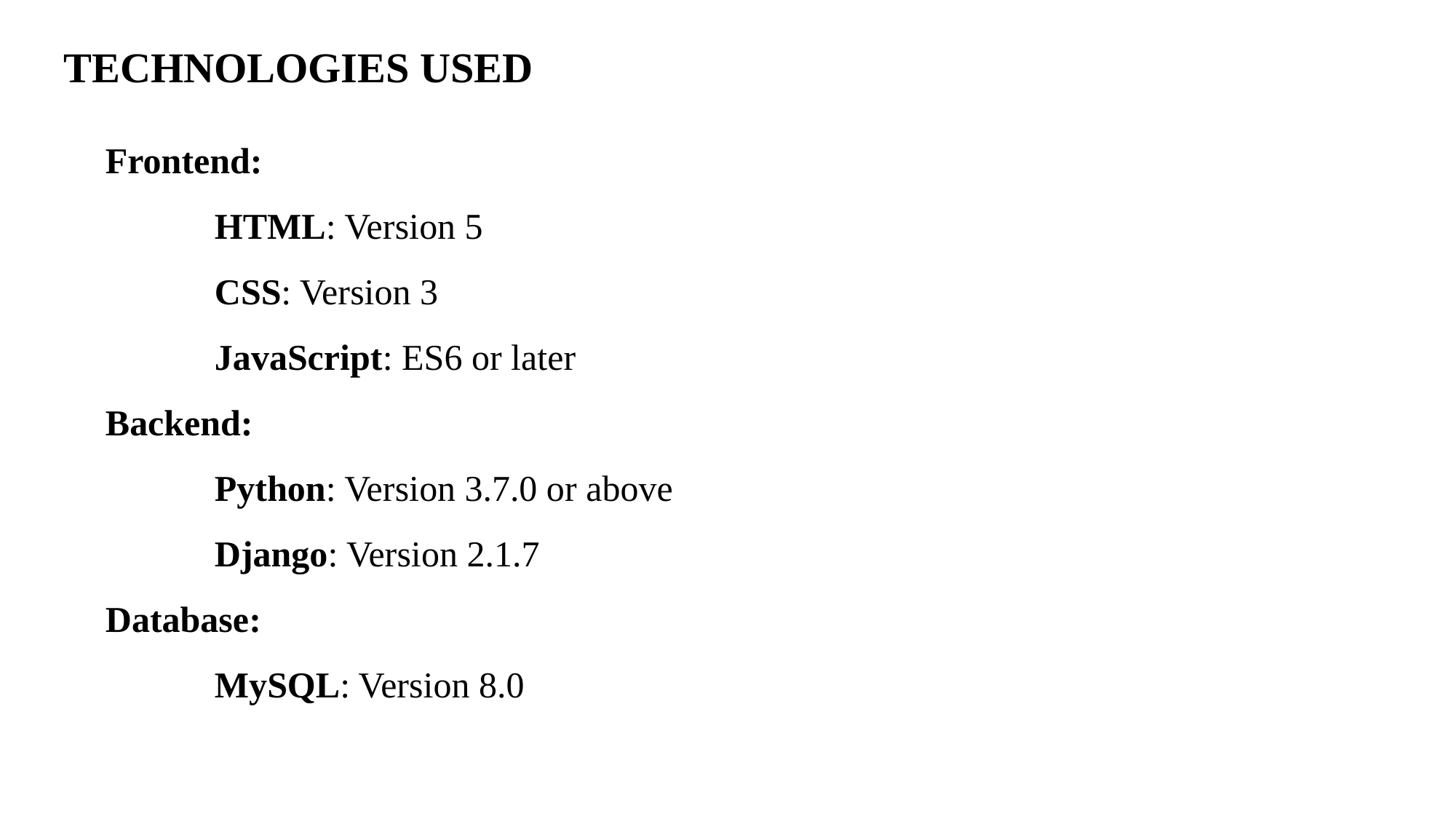

TECHNOLOGIES USED
Frontend:
	HTML: Version 5
	CSS: Version 3
	JavaScript: ES6 or later
Backend:
	Python: Version 3.7.0 or above
	Django: Version 2.1.7
Database:
	MySQL: Version 8.0